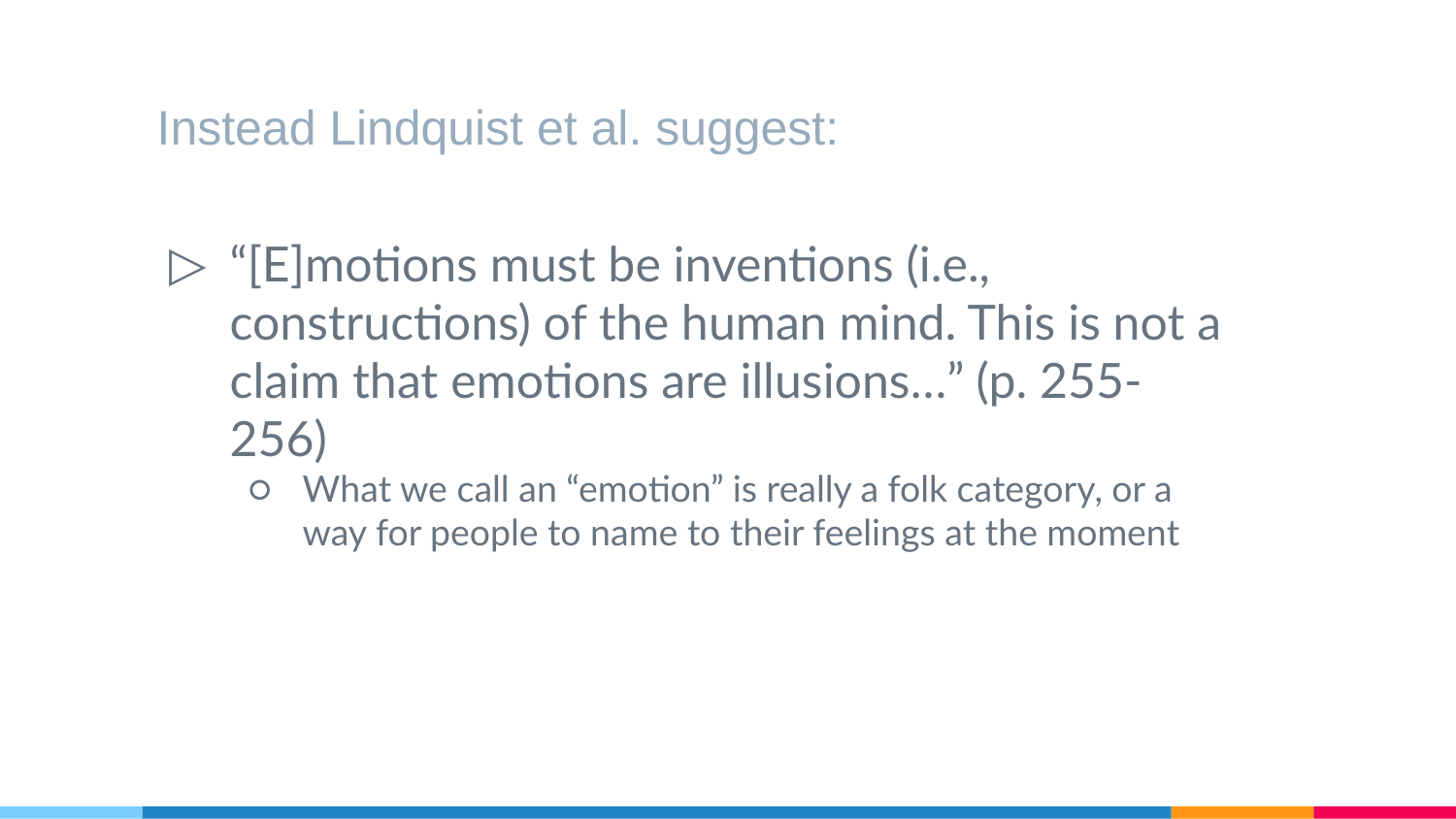

# Instead Lindquist et al. suggest:
“[E]motions must be inventions (i.e., constructions) of the human mind. This is not a claim that emotions are illusions…” (p. 255-256)
What we call an “emotion” is really a folk category, or a way for people to name to their feelings at the moment